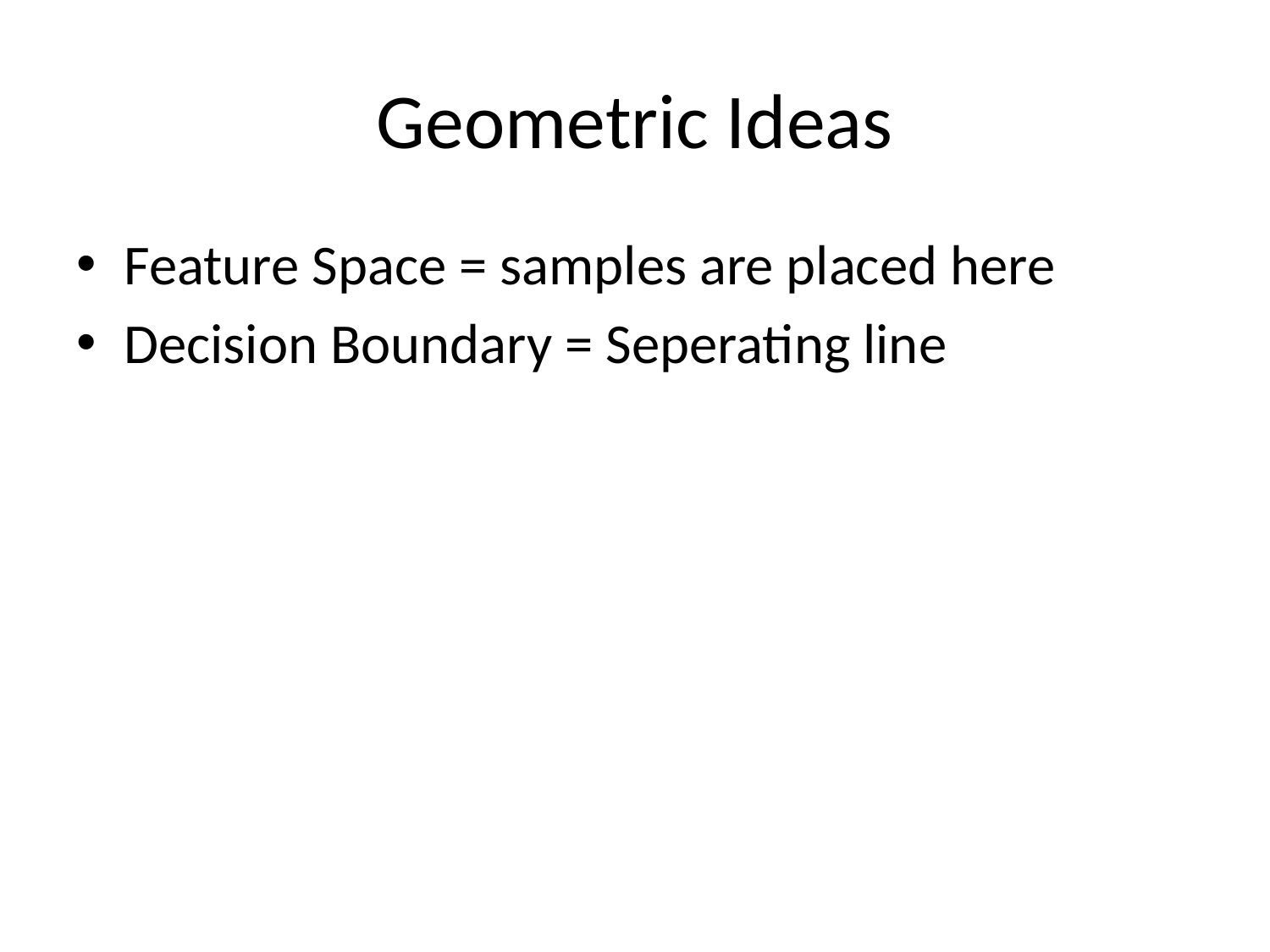

# Geometric Ideas
Feature Space = samples are placed here
Decision Boundary = Seperating line